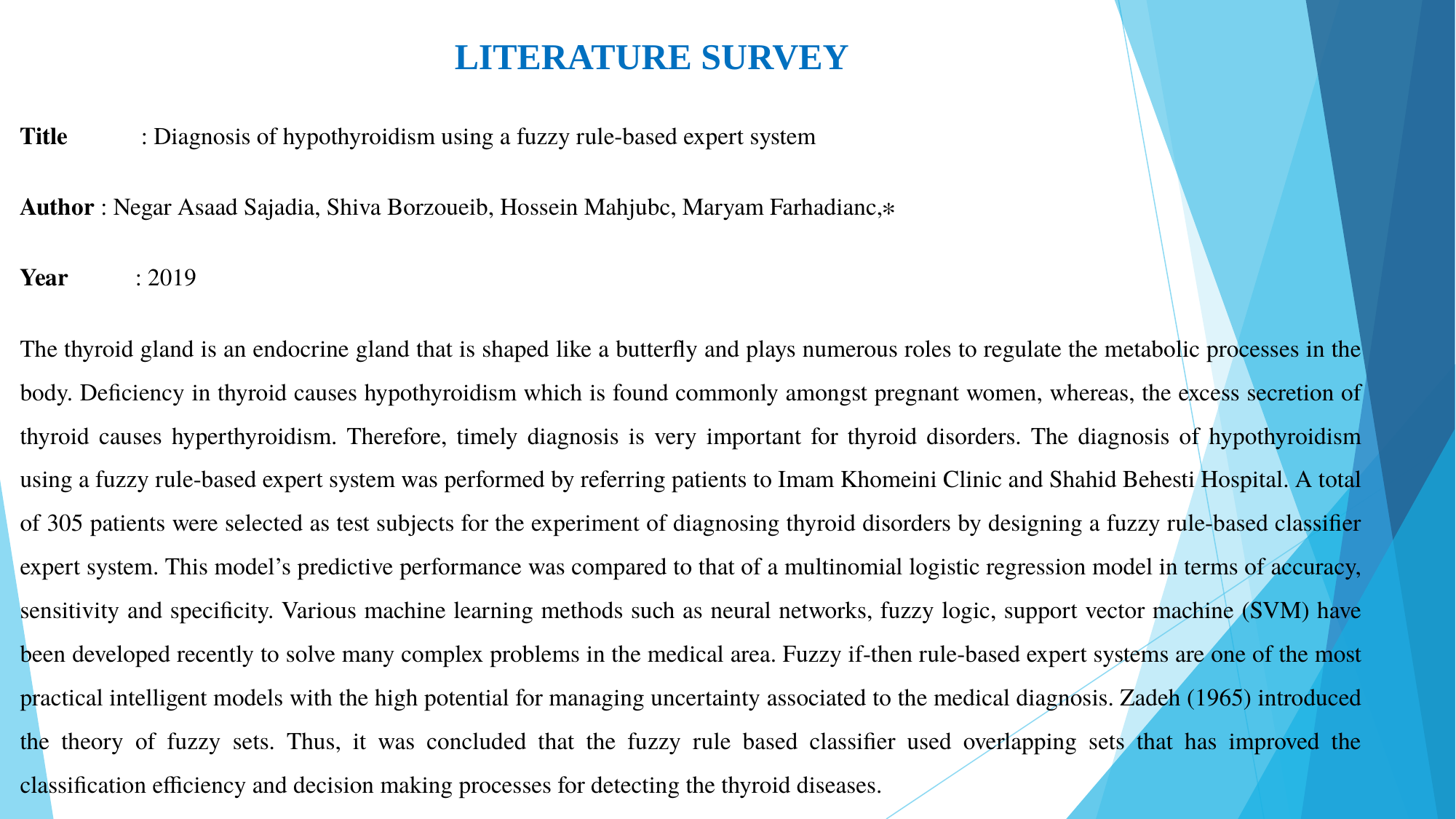

# LITERATURE SURVEY
Title	  : Diagnosis of hypothyroidism using a fuzzy rule-based expert system
Author : Negar Asaad Sajadia, Shiva Borzoueib, Hossein Mahjubc, Maryam Farhadianc,∗
Year	 : 2019
The thyroid gland is an endocrine gland that is shaped like a butterfly and plays numerous roles to regulate the metabolic processes in the body. Deficiency in thyroid causes hypothyroidism which is found commonly amongst pregnant women, whereas, the excess secretion of thyroid causes hyperthyroidism. Therefore, timely diagnosis is very important for thyroid disorders. The diagnosis of hypothyroidism using a fuzzy rule-based expert system was performed by referring patients to Imam Khomeini Clinic and Shahid Behesti Hospital. A total of 305 patients were selected as test subjects for the experiment of diagnosing thyroid disorders by designing a fuzzy rule-based classifier expert system. This model’s predictive performance was compared to that of a multinomial logistic regression model in terms of accuracy, sensitivity and specificity. Various machine learning methods such as neural networks, fuzzy logic, support vector machine (SVM) have been developed recently to solve many complex problems in the medical area. Fuzzy if-then rule-based expert systems are one of the most practical intelligent models with the high potential for managing uncertainty associated to the medical diagnosis. Zadeh (1965) introduced the theory of fuzzy sets. Thus, it was concluded that the fuzzy rule based classifier used overlapping sets that has improved the classification efficiency and decision making processes for detecting the thyroid diseases.